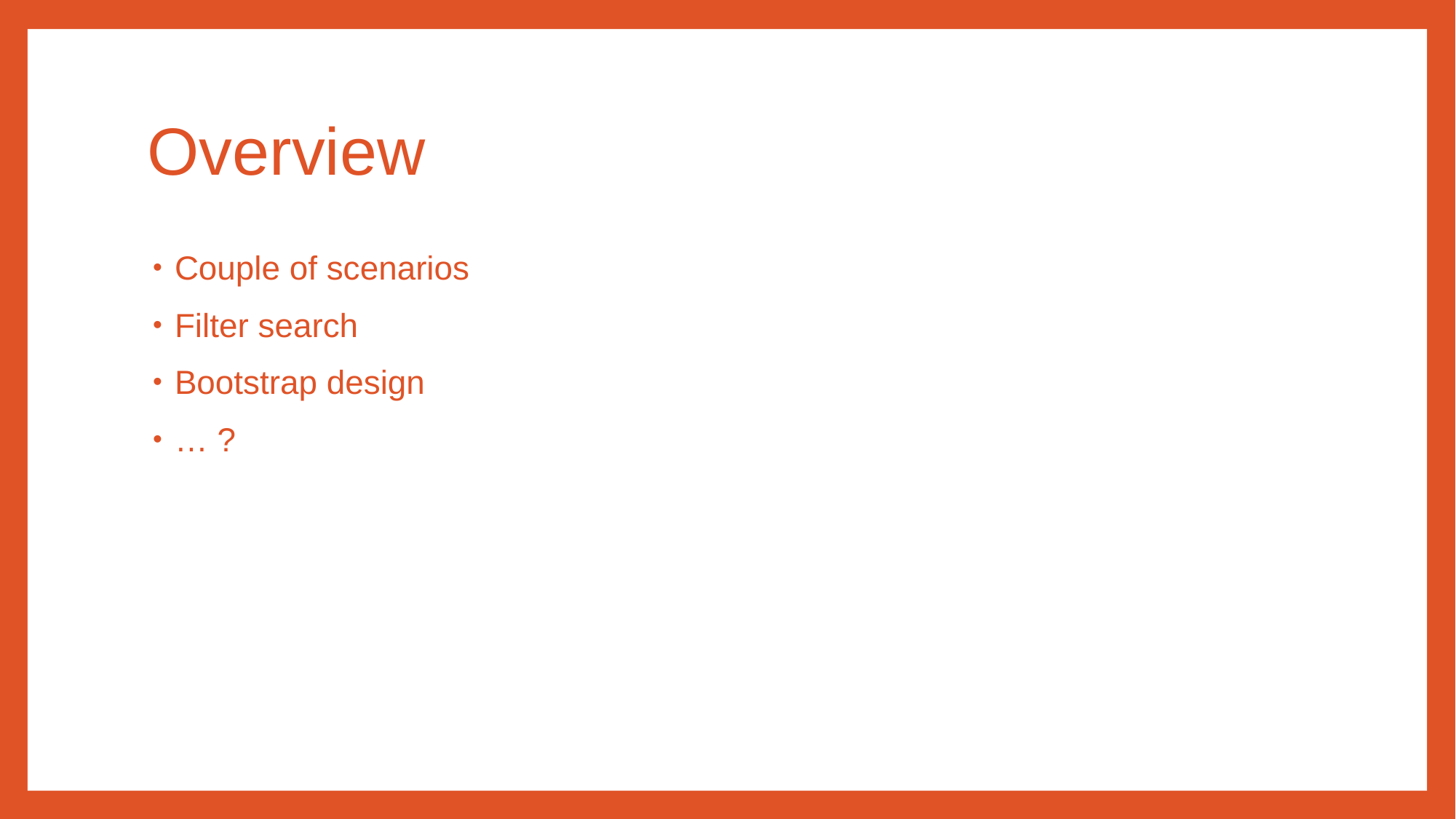

# Overview
Couple of scenarios
Filter search
Bootstrap design
… ?